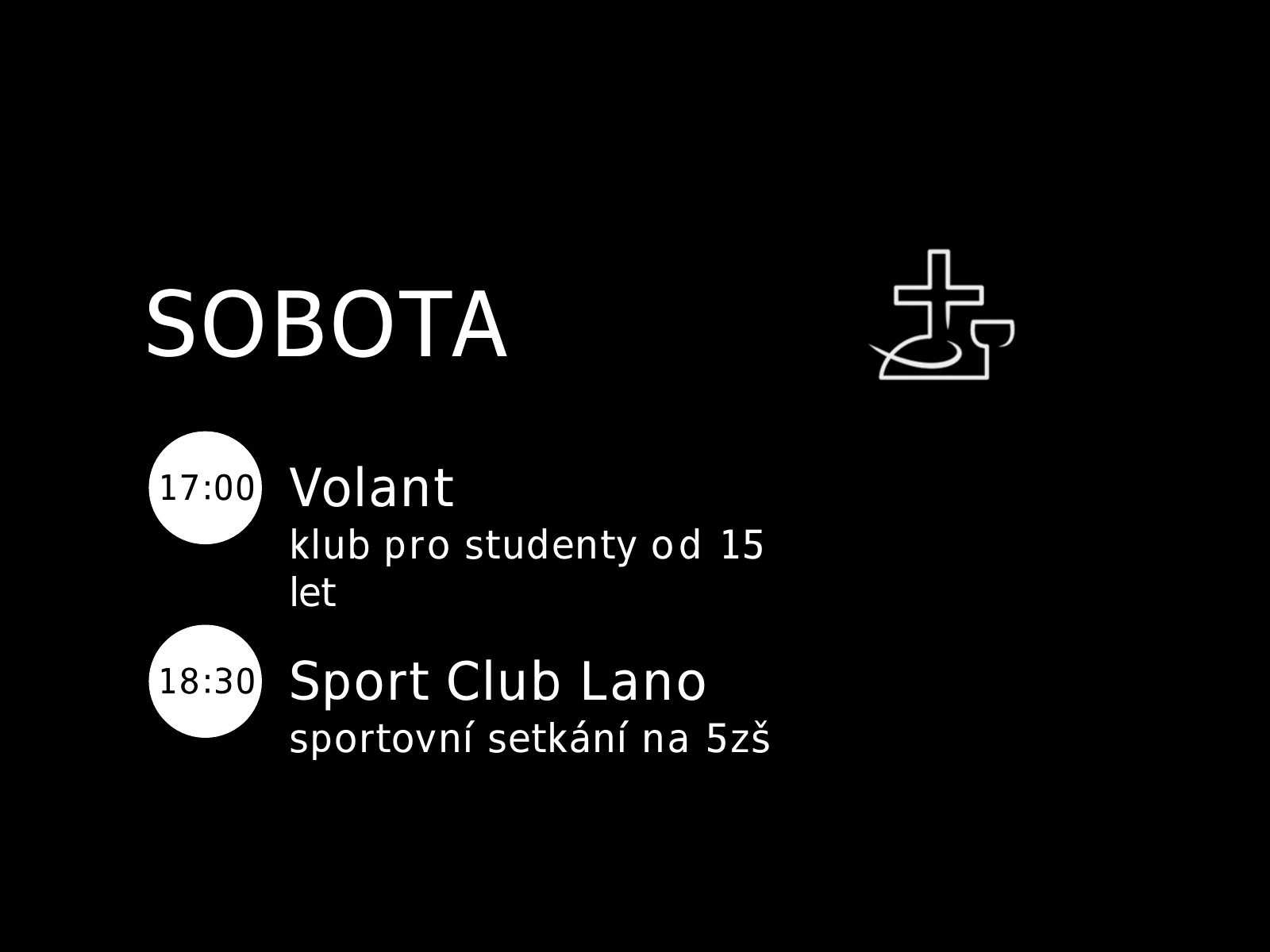

# SOBOTA

Volant
klub pro studenty od 15 let
17:00

Sport Club Lano
sportovní setkání na 5zš
18:30